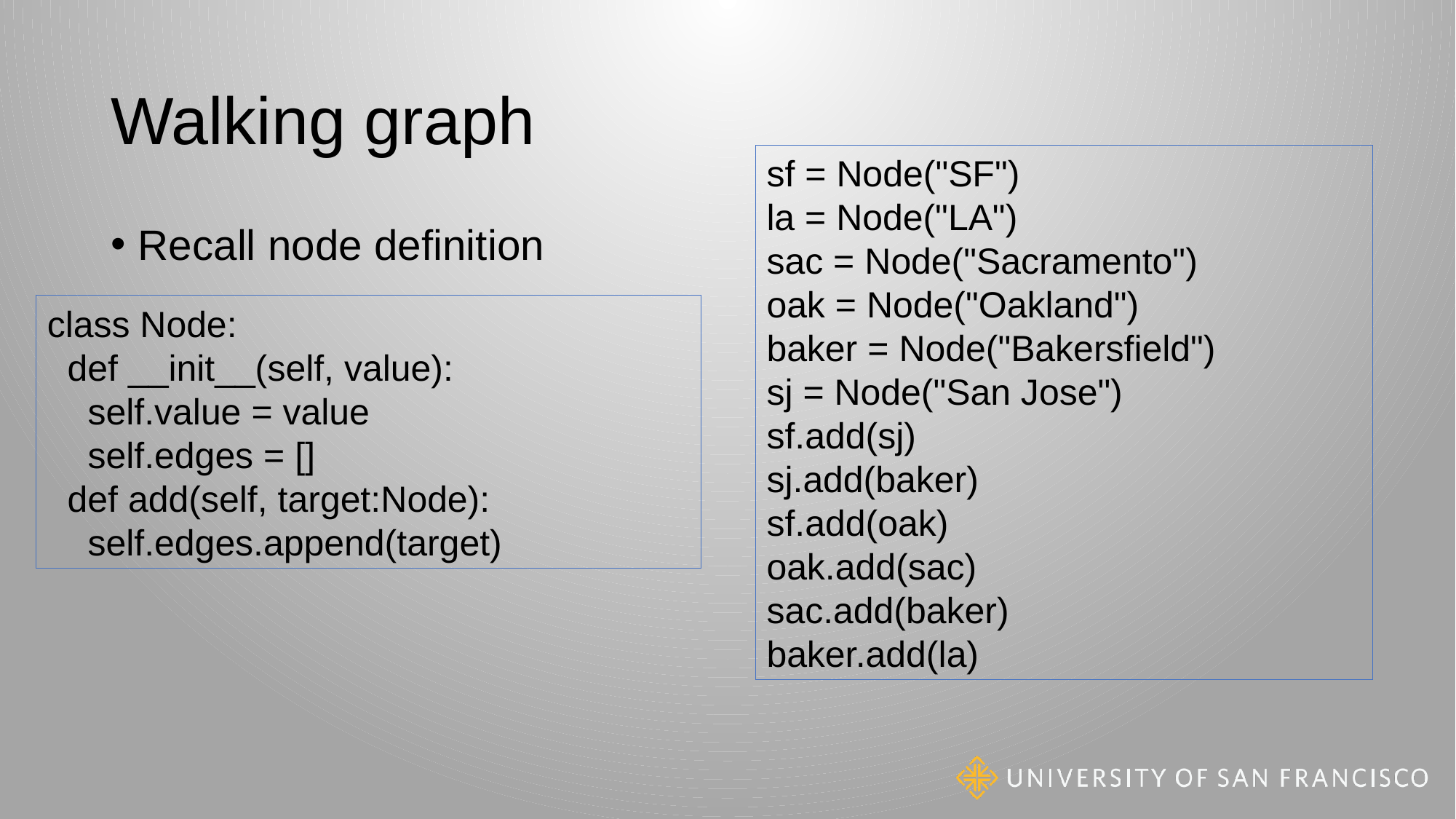

# Walking graph
sf = Node("SF")
la = Node("LA")
sac = Node("Sacramento")
oak = Node("Oakland")
baker = Node("Bakersfield")
sj = Node("San Jose")
sf.add(sj)
sj.add(baker)
sf.add(oak)
oak.add(sac)
sac.add(baker)
baker.add(la)
Recall node definition
class Node:
  def __init__(self, value):
    self.value = value
    self.edges = []
  def add(self, target:Node):
    self.edges.append(target)